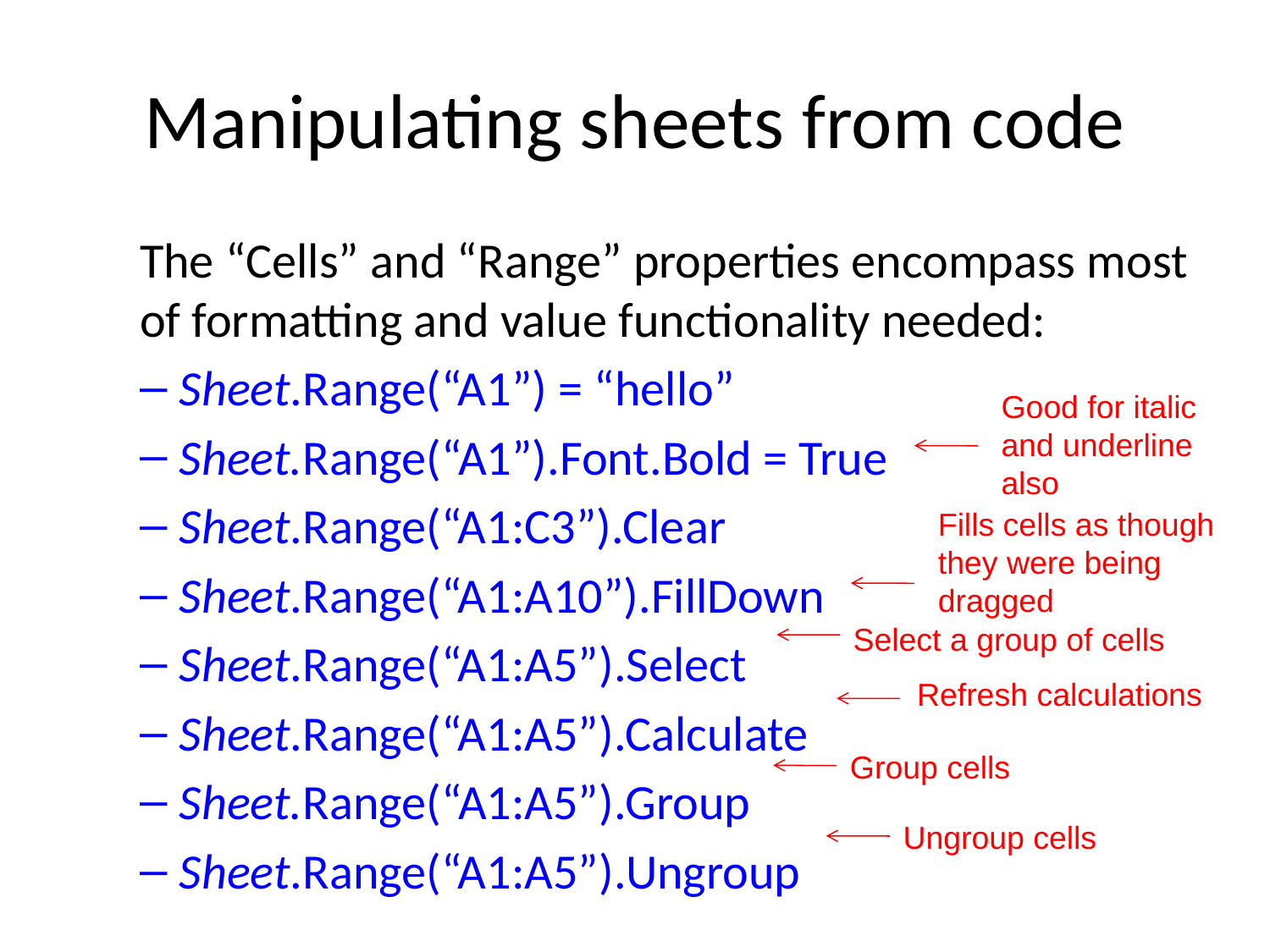

# Manipulating sheets from code
The “Cells” and “Range” properties encompass most of formatting and value functionality needed:
Sheet.Range(“A1”) = “hello”
Sheet.Range(“A1”).Font.Bold = True
Sheet.Range(“A1:C3”).Clear
Sheet.Range(“A1:A10”).FillDown
Sheet.Range(“A1:A5”).Select
Sheet.Range(“A1:A5”).Calculate
Sheet.Range(“A1:A5”).Group
Sheet.Range(“A1:A5”).Ungroup

Good for italic
and underline
also
Fills cells as though
they were being
dragged
Select a group of cells
Refresh calculations
Group cells
Ungroup cells